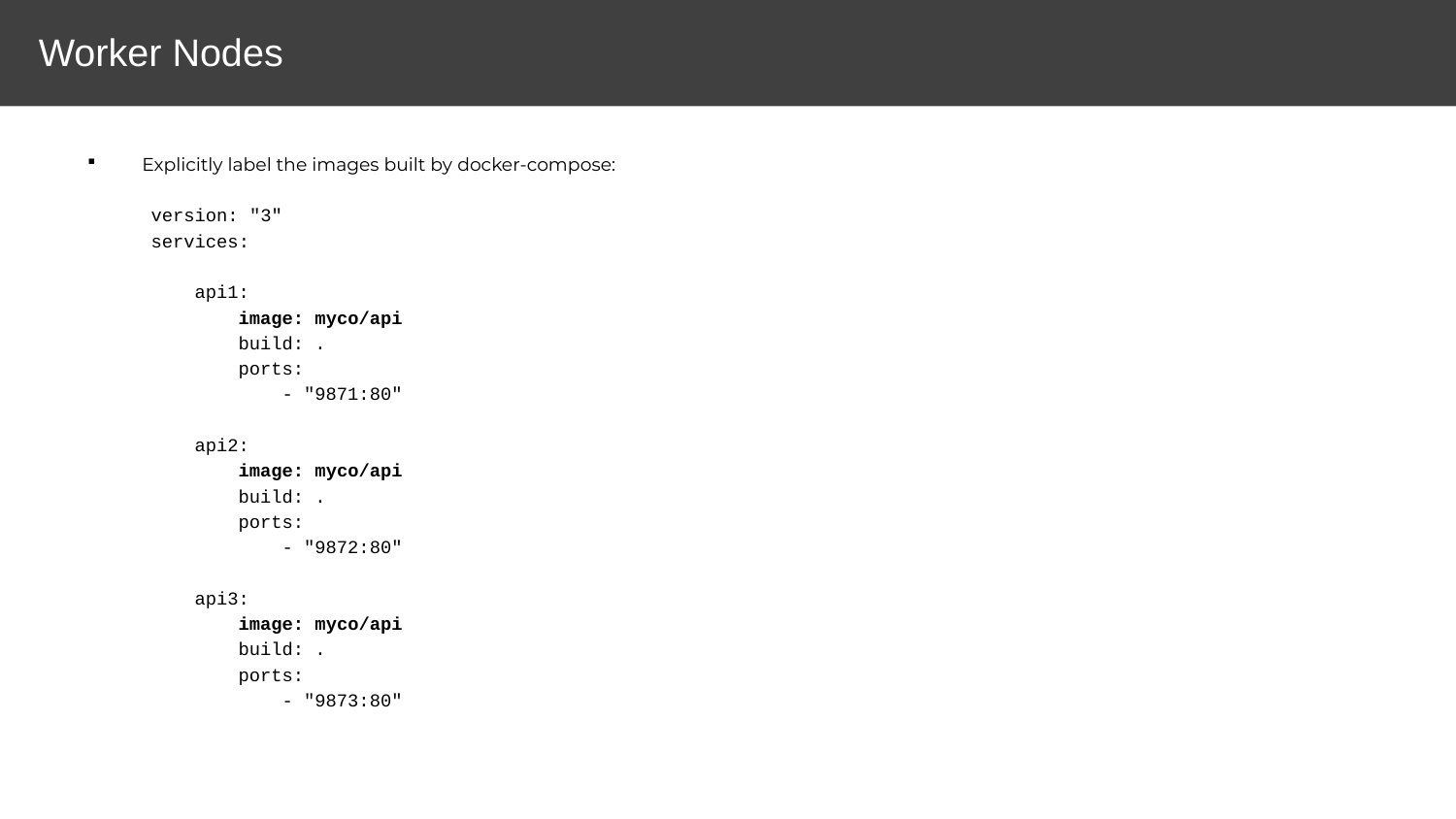

# Worker Nodes
Explicitly label the images built by docker-compose:

version: "3"
services:

    api1:
        image: myco/api
        build: .
        ports:
            - "9871:80"

    api2:
        image: myco/api
        build: .
        ports:
            - "9872:80"

    api3:
        image: myco/api
        build: .
        ports:
            - "9873:80"